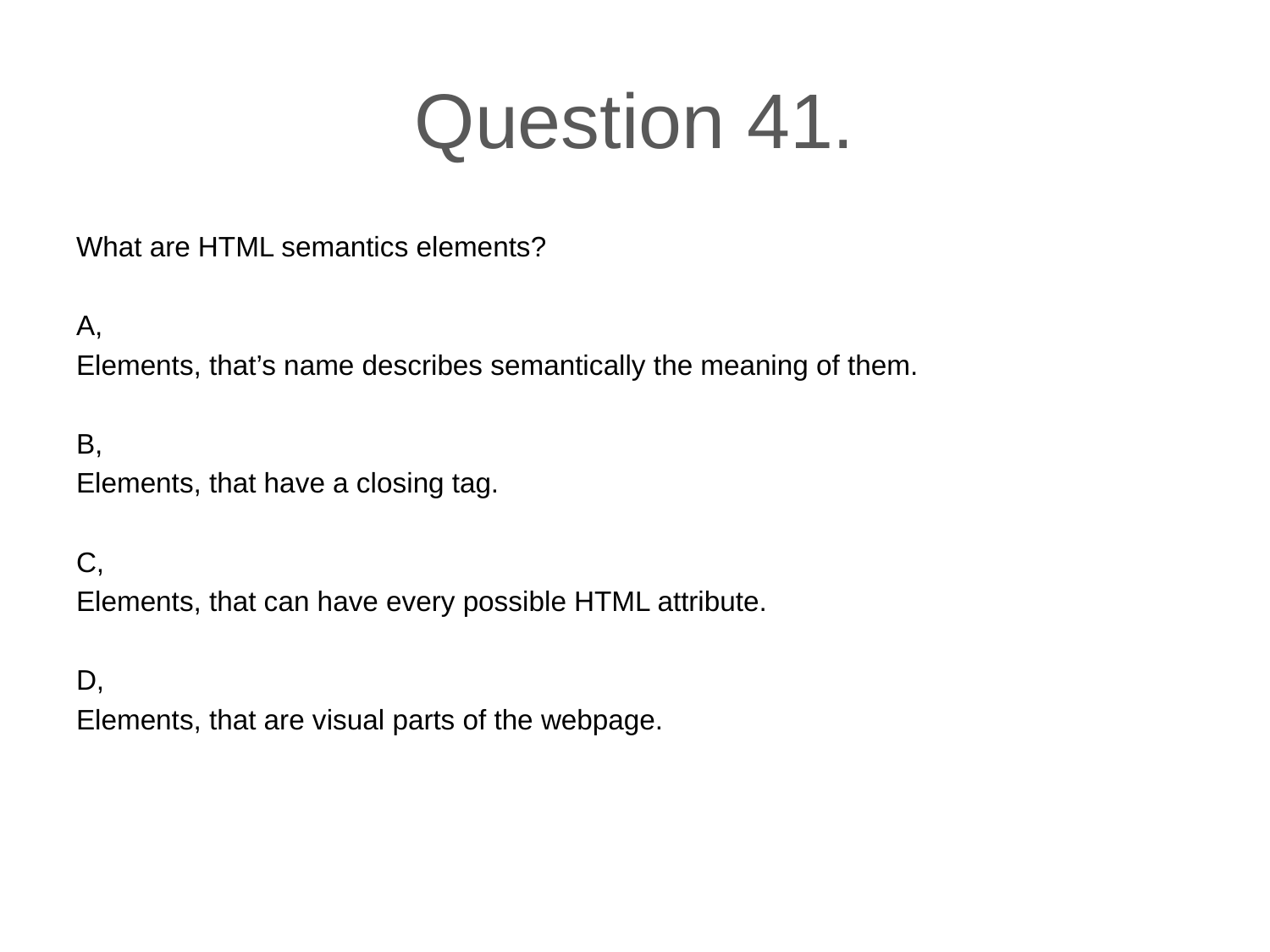

# Question 41.
What are HTML semantics elements?

A,
Elements, that’s name describes semantically the meaning of them.

B,
Elements, that have a closing tag.

C,
Elements, that can have every possible HTML attribute.

D,
Elements, that are visual parts of the webpage.